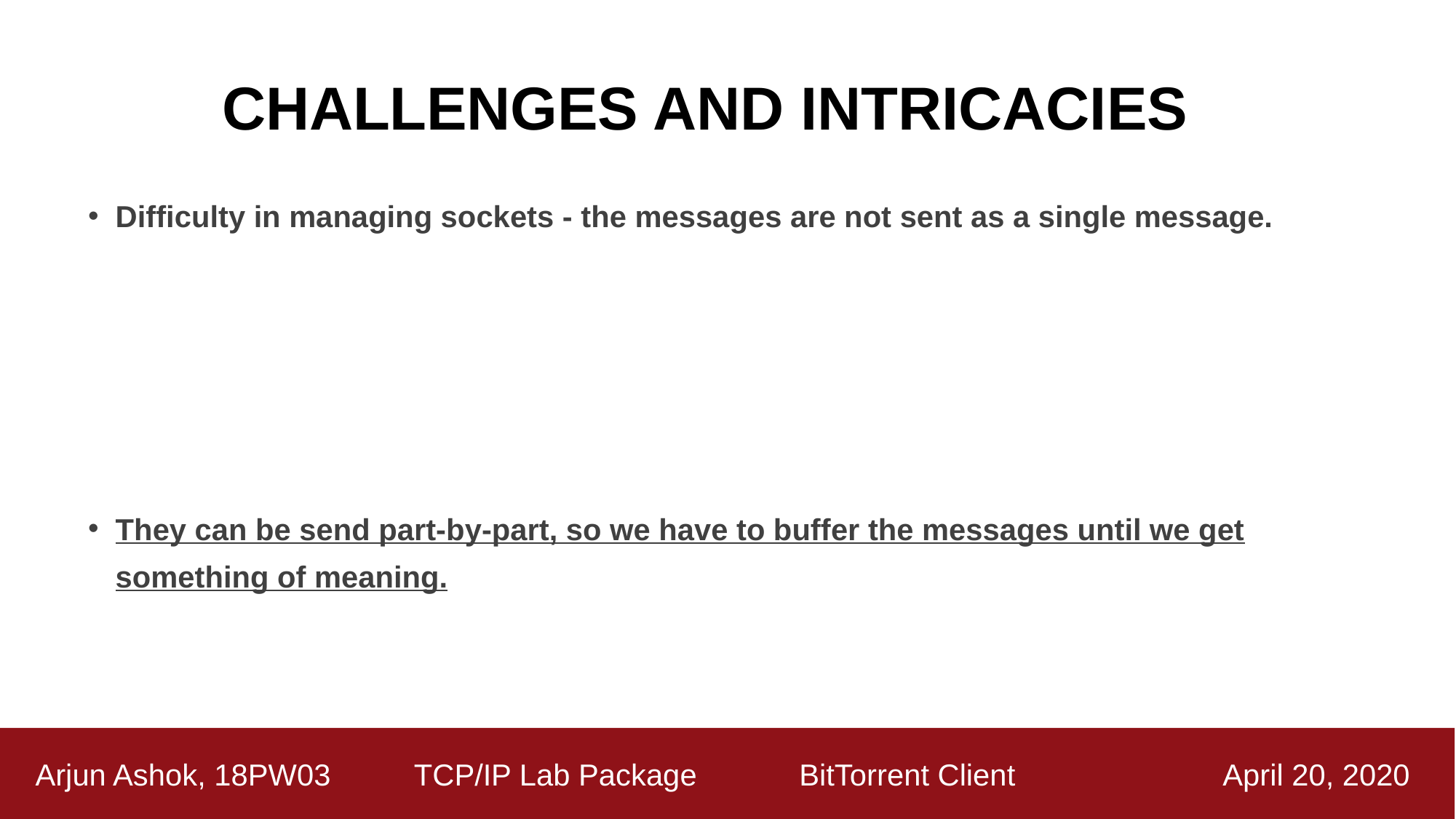

# CHALLENGES AND INTRICACIES

Difficulty in managing sockets - the messages are not sent as a single message.

They can be send part-by-part, so we have to buffer the messages until we get something of meaning.

   Arjun Ashok, 18PW03          TCP/IP Lab Package	   BitTorrent Client                         April 20, 2020